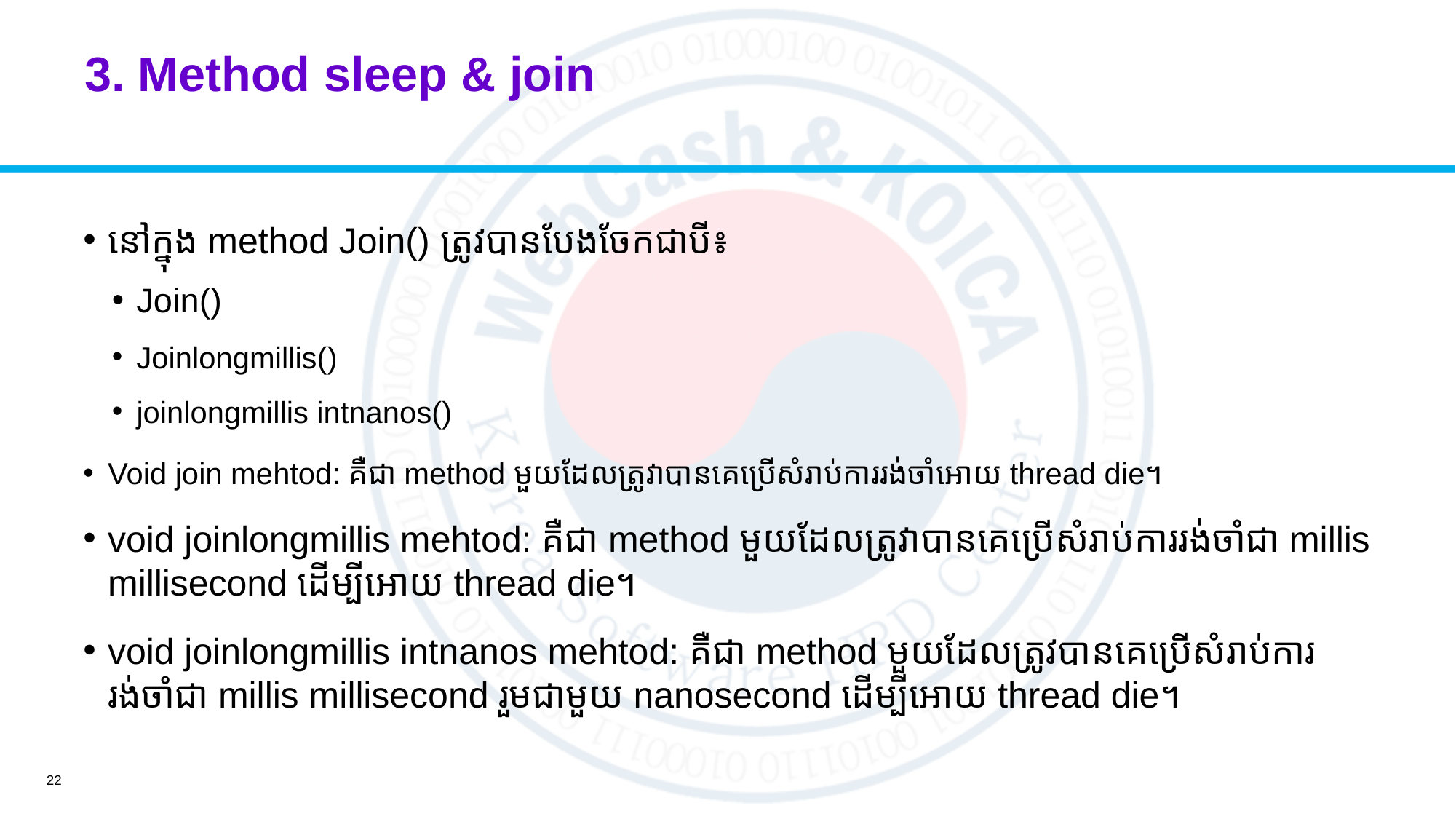

# 3. Method sleep & join
នៅក្នុង method Join() ត្រូវបានបែងចែកជាបី៖
Join()
Joinlongmillis()
joinlongmillis intnanos()
Void join mehtod: គឺជា method មួយដែលត្រូវាបានគេប្រើសំរាប់ការរង់ចាំអោយ thread die។
void joinlongmillis mehtod: គឺជា method មួយដែលត្រូវាបានគេប្រើសំរាប់ការរង់ចាំជា millis millisecond ដើម្បីអោយ thread die។
void joinlongmillis intnanos mehtod: គឺជា method មួយដែលត្រូវបានគេប្រើសំរាប់ការរង់ចាំជា millis millisecond រួមជាមួយ nanosecond ដើម្បីអោយ thread die។

22